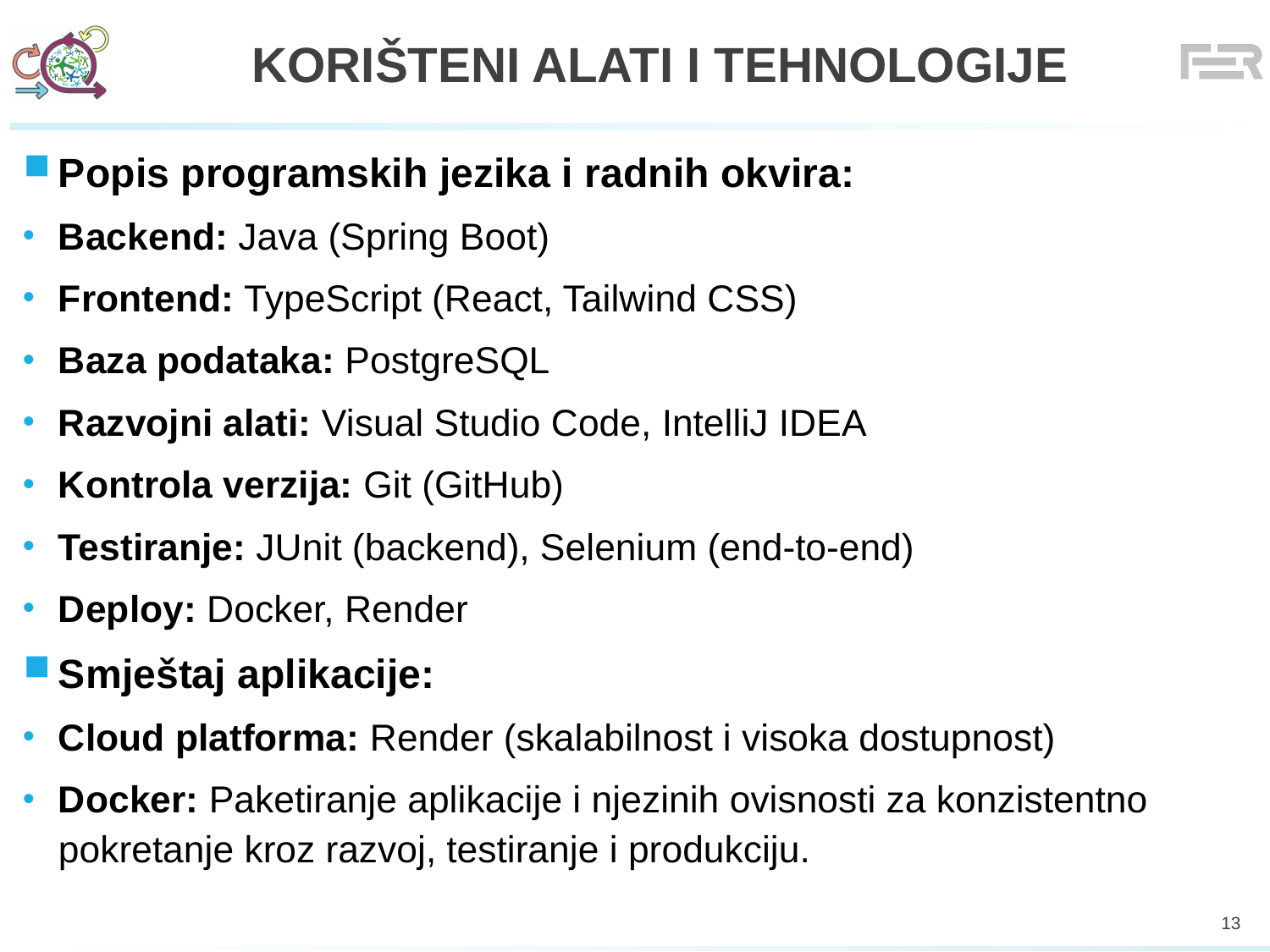

# Korišteni alati i tehnologije
Popis programskih jezika i radnih okvira:
Backend: Java (Spring Boot)
Frontend: TypeScript (React, Tailwind CSS)
Baza podataka: PostgreSQL
Razvojni alati: Visual Studio Code, IntelliJ IDEA
Kontrola verzija: Git (GitHub)
Testiranje: JUnit (backend), Selenium (end-to-end)
Deploy: Docker, Render
Smještaj aplikacije:
Cloud platforma: Render (skalabilnost i visoka dostupnost)
Docker: Paketiranje aplikacije i njezinih ovisnosti za konzistentno pokretanje kroz razvoj, testiranje i produkciju.

13